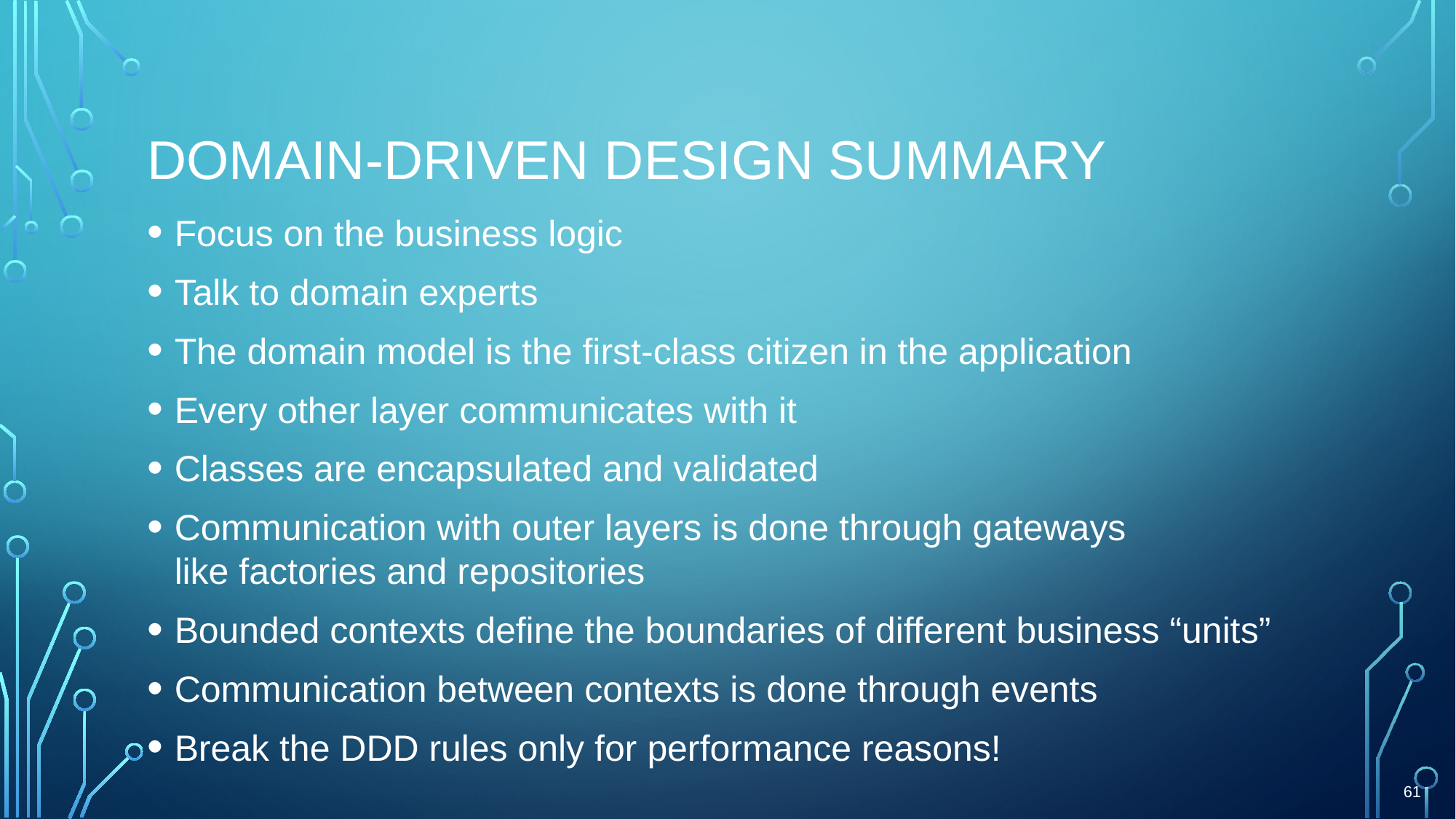

# Domain-driven design summary
Focus on the business logic
Talk to domain experts
The domain model is the first-class citizen in the application
Every other layer communicates with it
Classes are encapsulated and validated
Communication with outer layers is done through gateways
like factories and repositories
Bounded contexts define the boundaries of different business “units”
Communication between contexts is done through events
Break the DDD rules only for performance reasons!

61